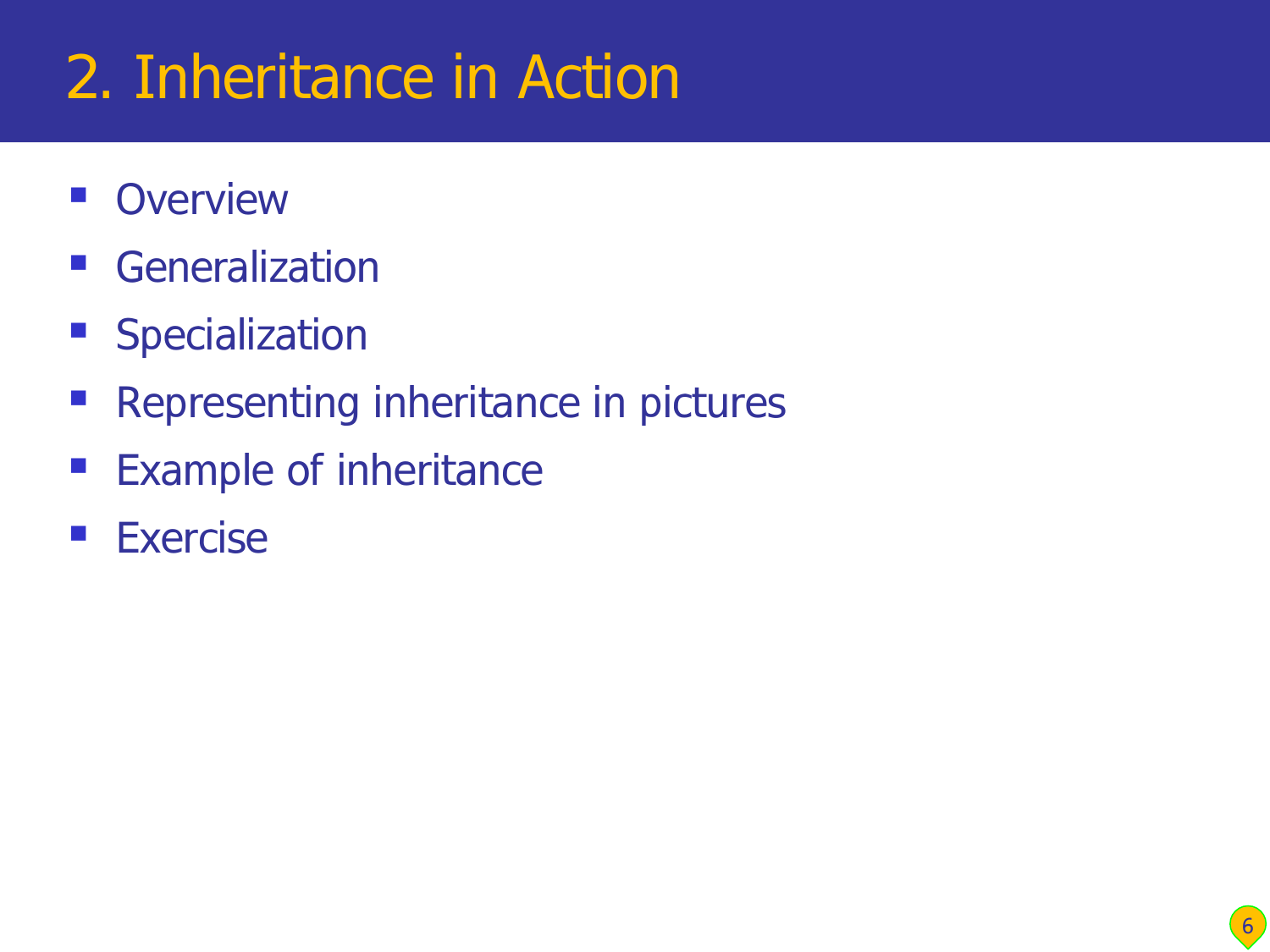

# 2. Inheritance in Action
Overview
Generalization
Specialization
Representing inheritance in pictures
Example of inheritance
Exercise
6